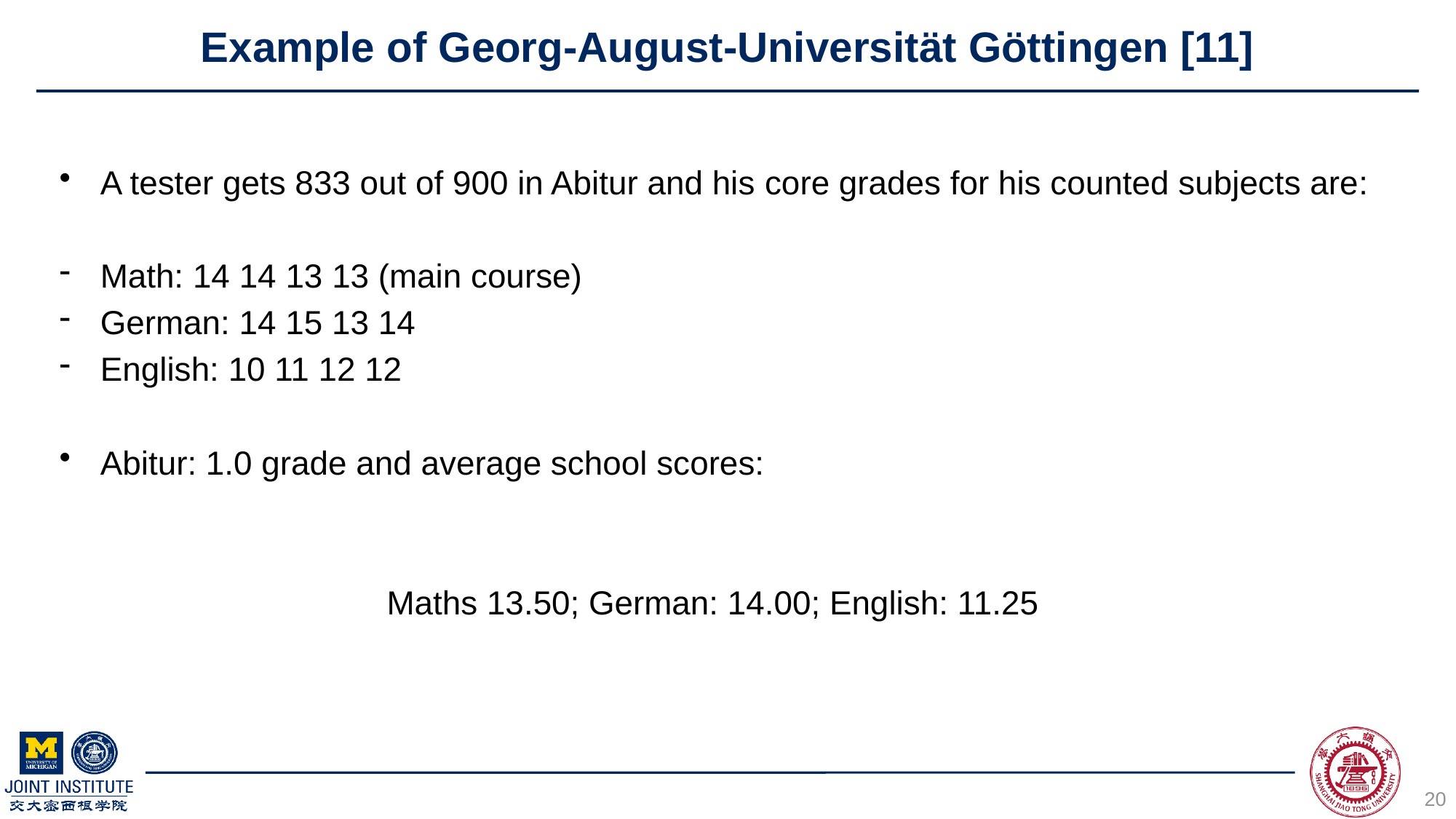

# Example of Georg-August-Universität Göttingen [11]

A tester gets 833 out of 900 in Abitur and his core grades for his counted subjects are:

Math: 14 14 13 13 (main course)
German: 14 15 13 14
English: 10 11 12 12

Abitur: 1.0 grade and average school scores:

			Maths 13.50; German: 14.00; English: 11.25

20